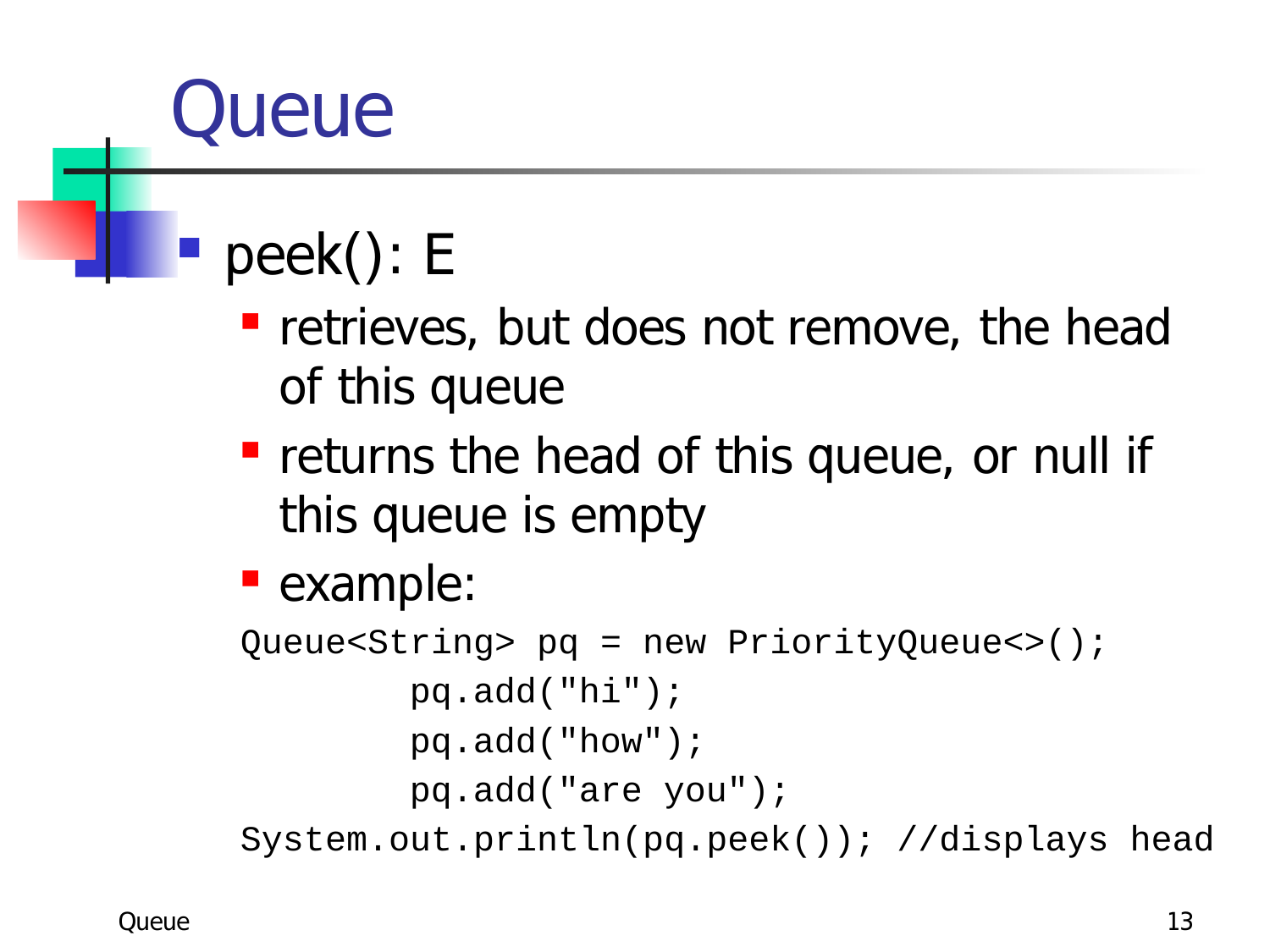

# Queue
peek(): E
retrieves, but does not remove, the head of this queue
returns the head of this queue, or null if this queue is empty
example:
Queue<String> pq = new PriorityQueue<>();
        pq.add("hi");
        pq.add("how");
        pq.add("are you");
System.out.println(pq.peek()); //displays head

Queue
13